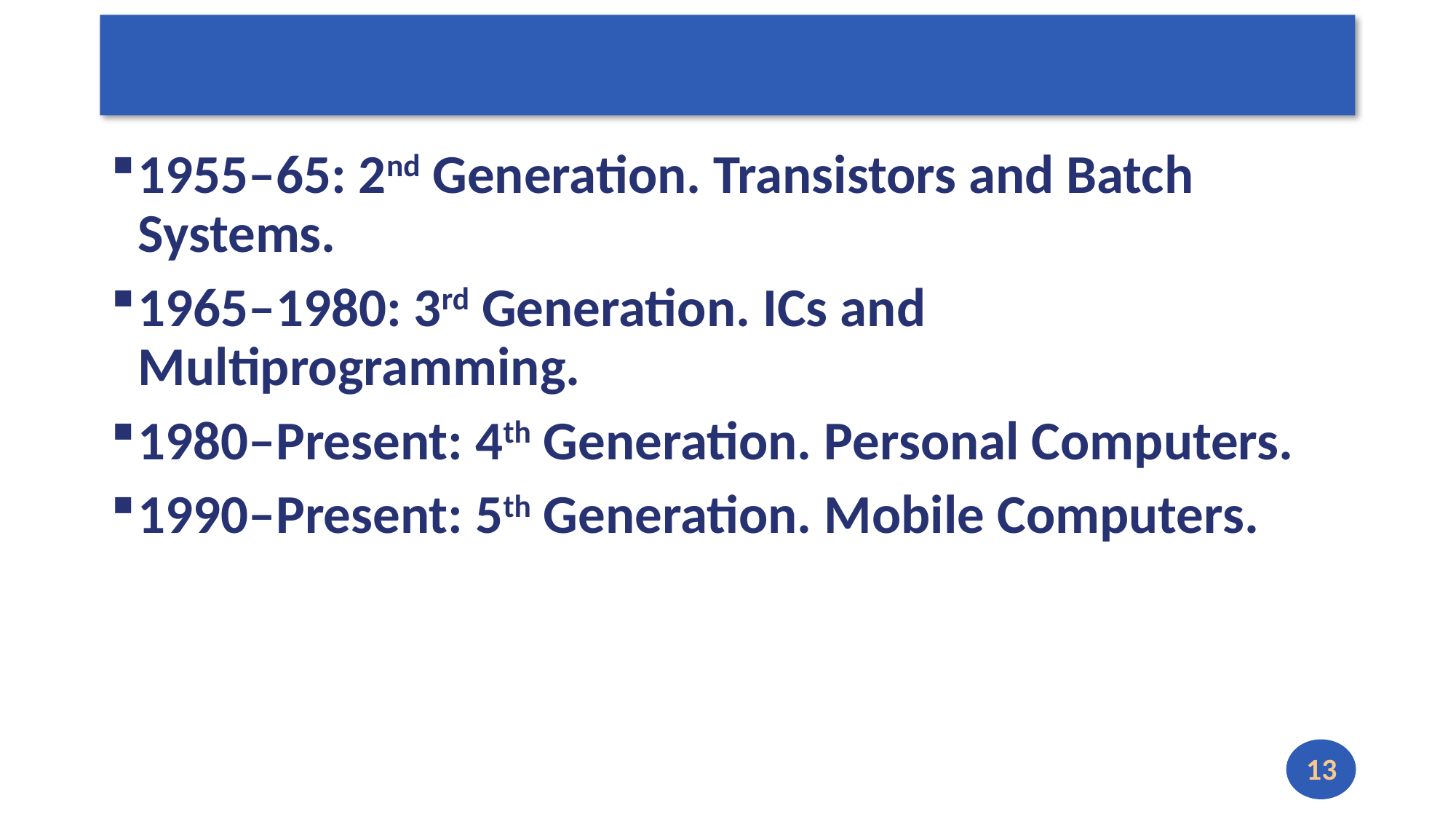

#
1955–65: 2nd Generation. Transistors and Batch Systems.
1965–1980: 3rd Generation. ICs and Multiprogramming.
1980–Present: 4th Generation. Personal Computers.
1990–Present: 5th Generation. Mobile Computers.

13